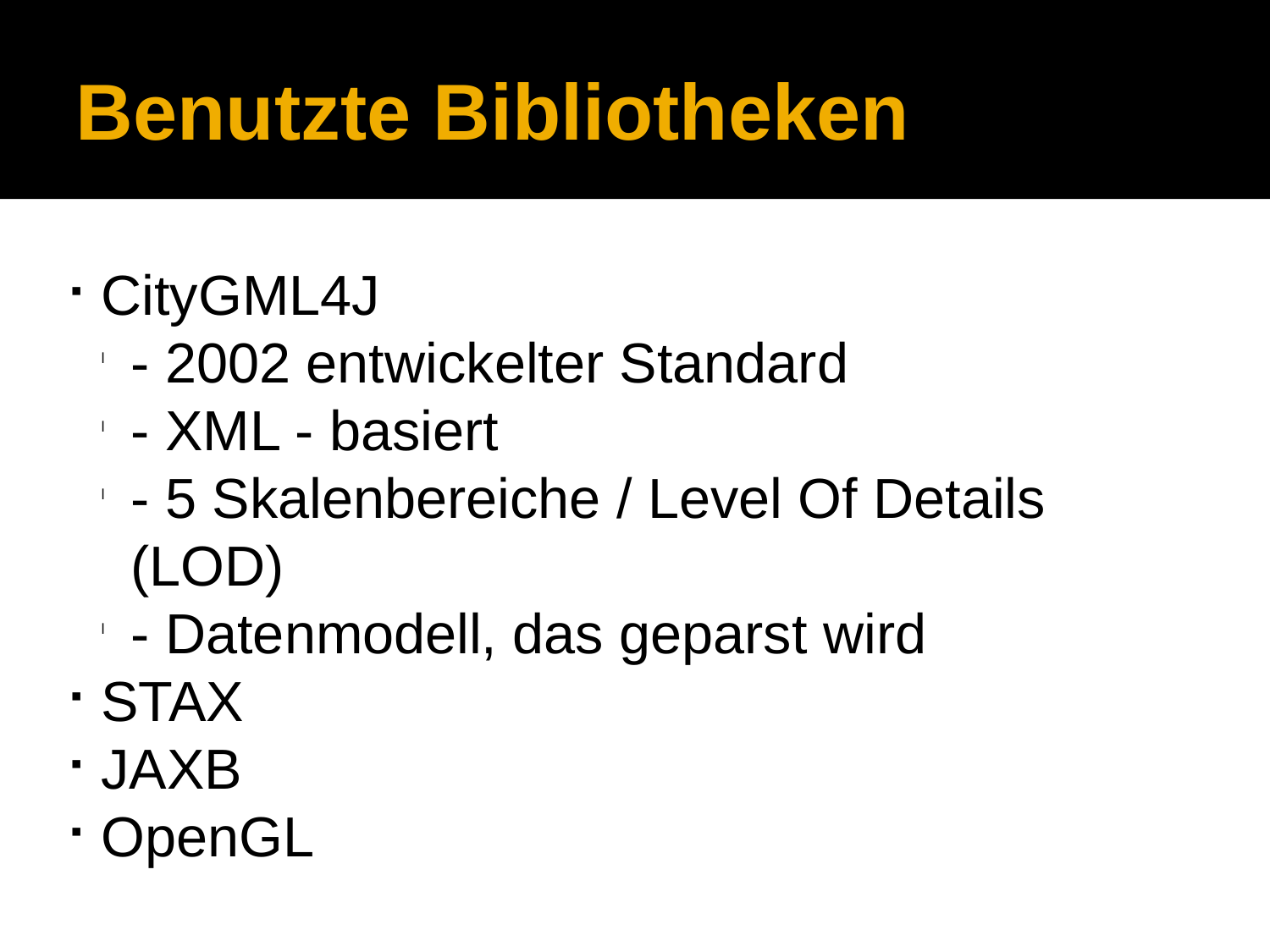

Benutzte Bibliotheken
CityGML4J
- 2002 entwickelter Standard
- XML - basiert
- 5 Skalenbereiche / Level Of Details (LOD)
- Datenmodell, das geparst wird
STAX
JAXB
OpenGL